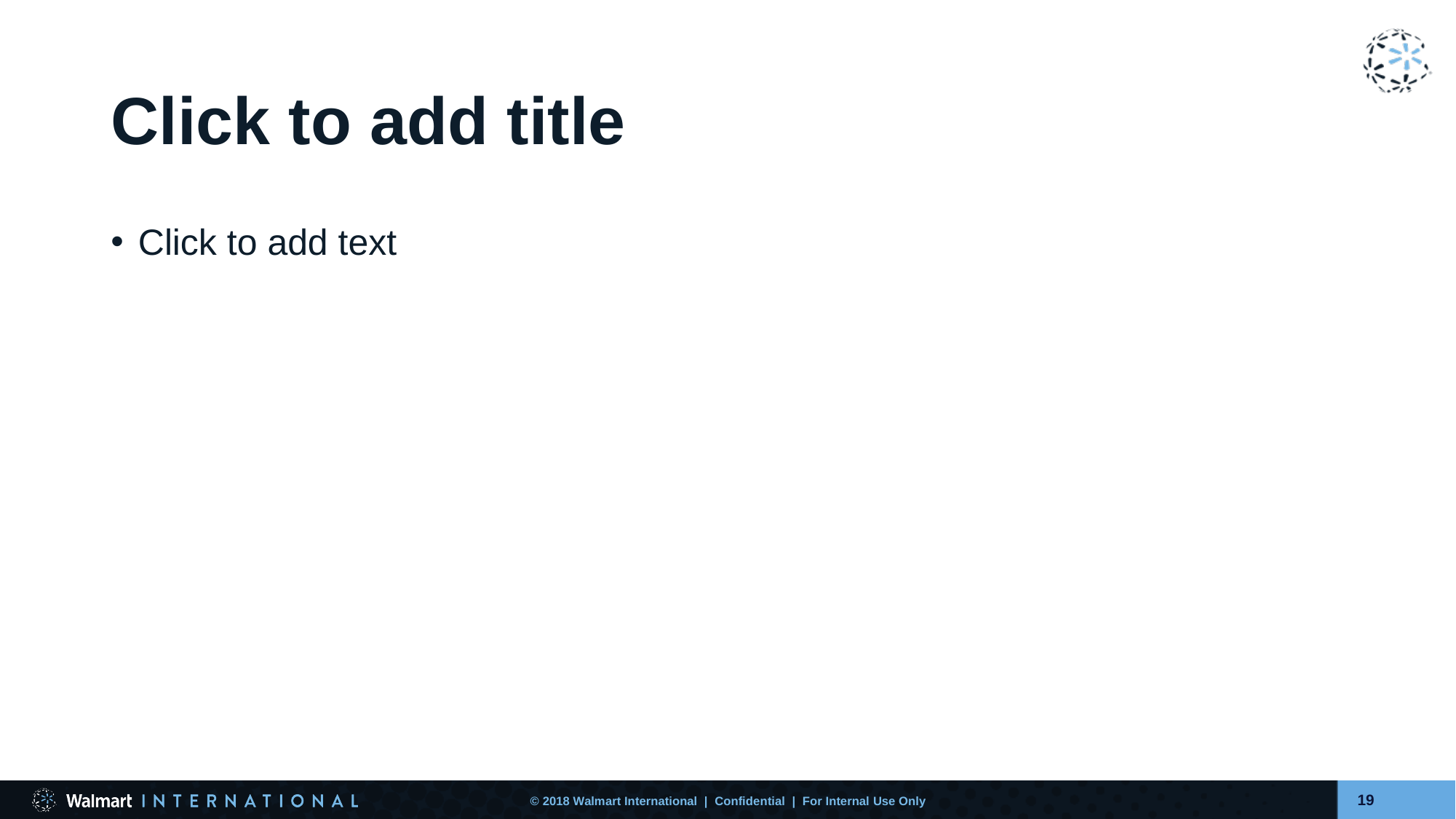

# Click to add title

Click to add text